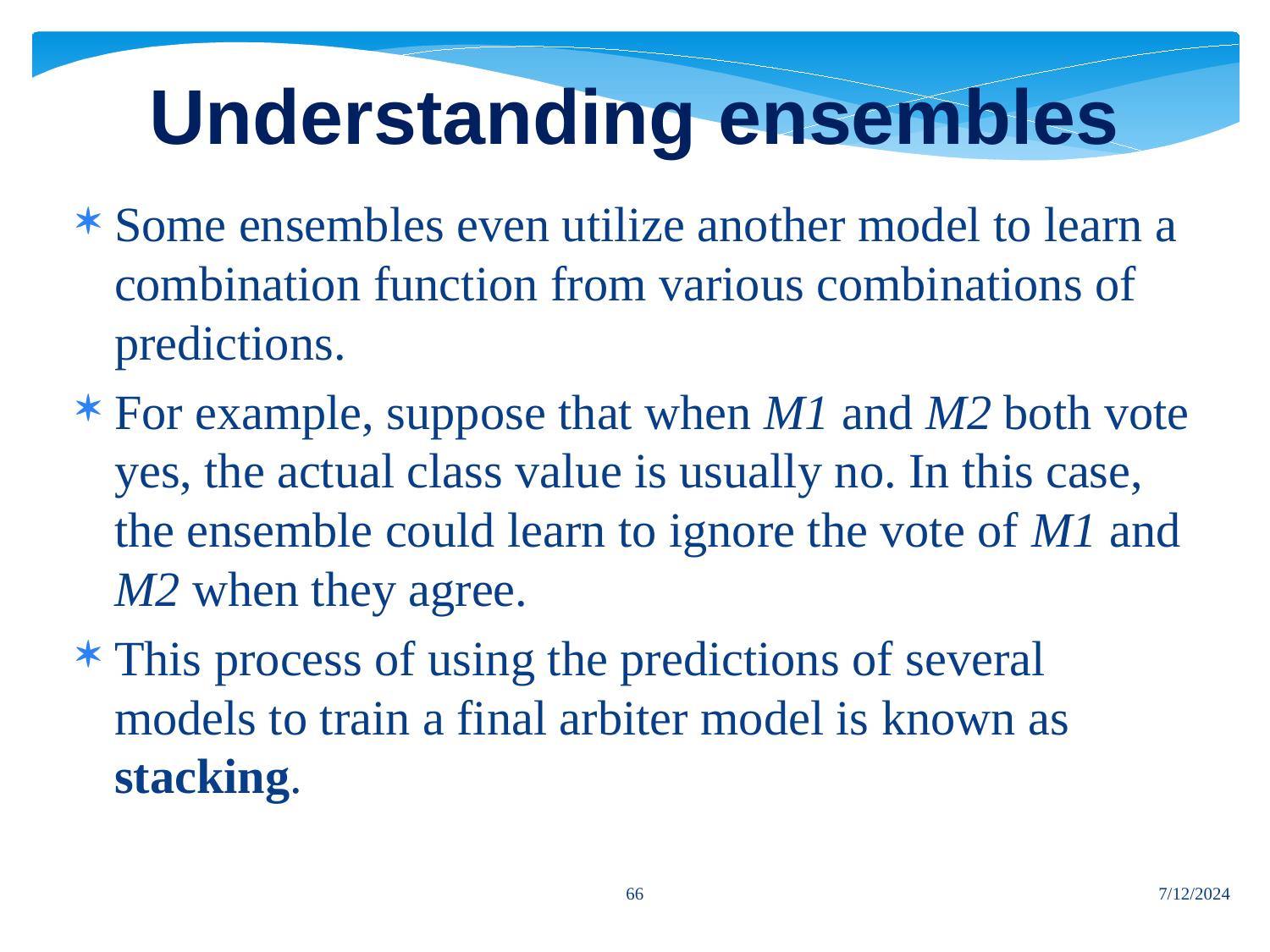

# Understanding ensembles
Some ensembles even utilize another model to learn a combination function from various combinations of predictions.
For example, suppose that when M1 and M2 both vote yes, the actual class value is usually no. In this case, the ensemble could learn to ignore the vote of M1 and M2 when they agree.
This process of using the predictions of several models to train a final arbiter model is known as stacking.
66

7/12/2024